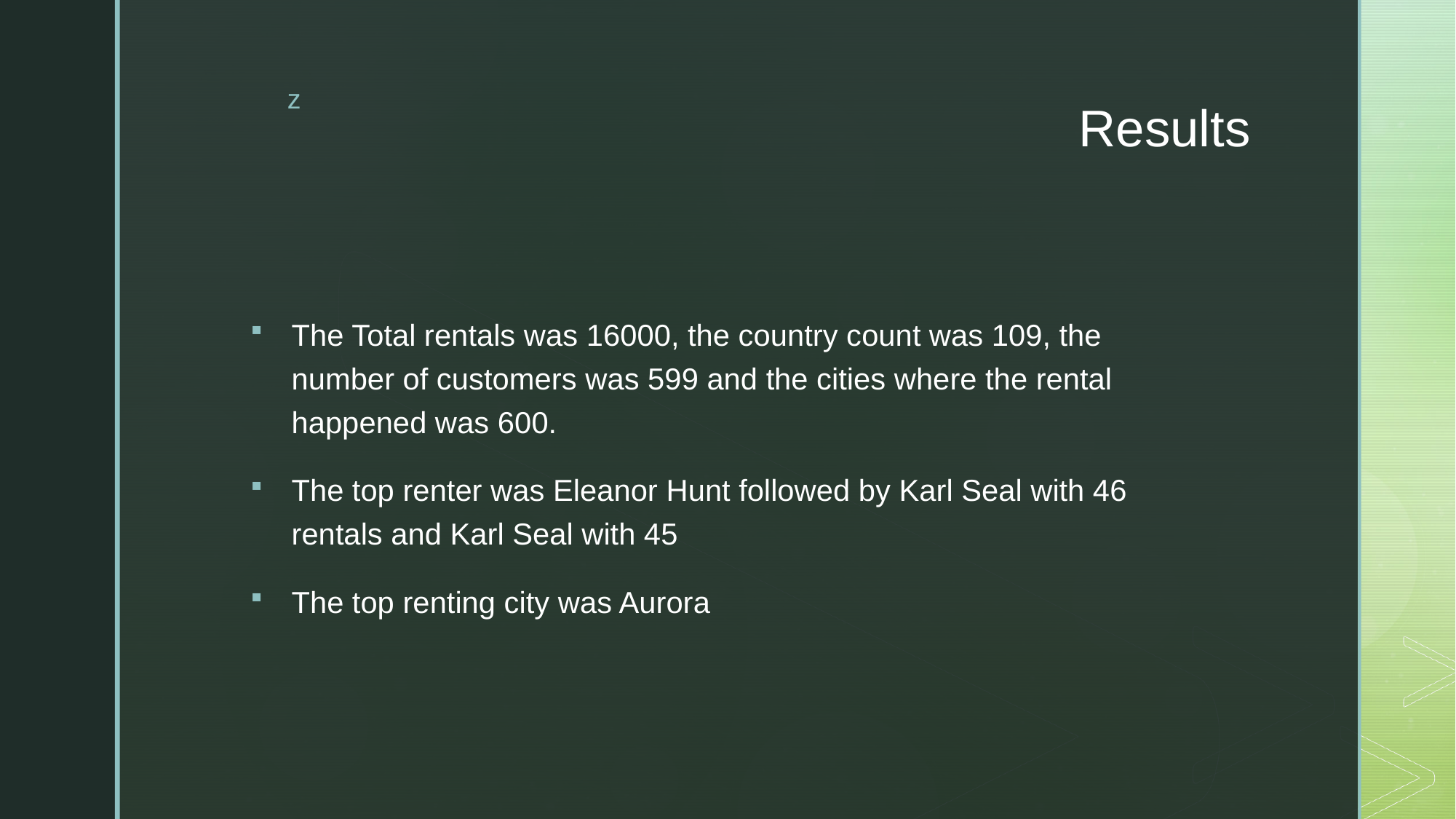

# Results
The Total rentals was 16000, the country count was 109, the number of customers was 599 and the cities where the rental happened was 600.
The top renter was Eleanor Hunt followed by Karl Seal with 46 rentals and Karl Seal with 45
The top renting city was Aurora